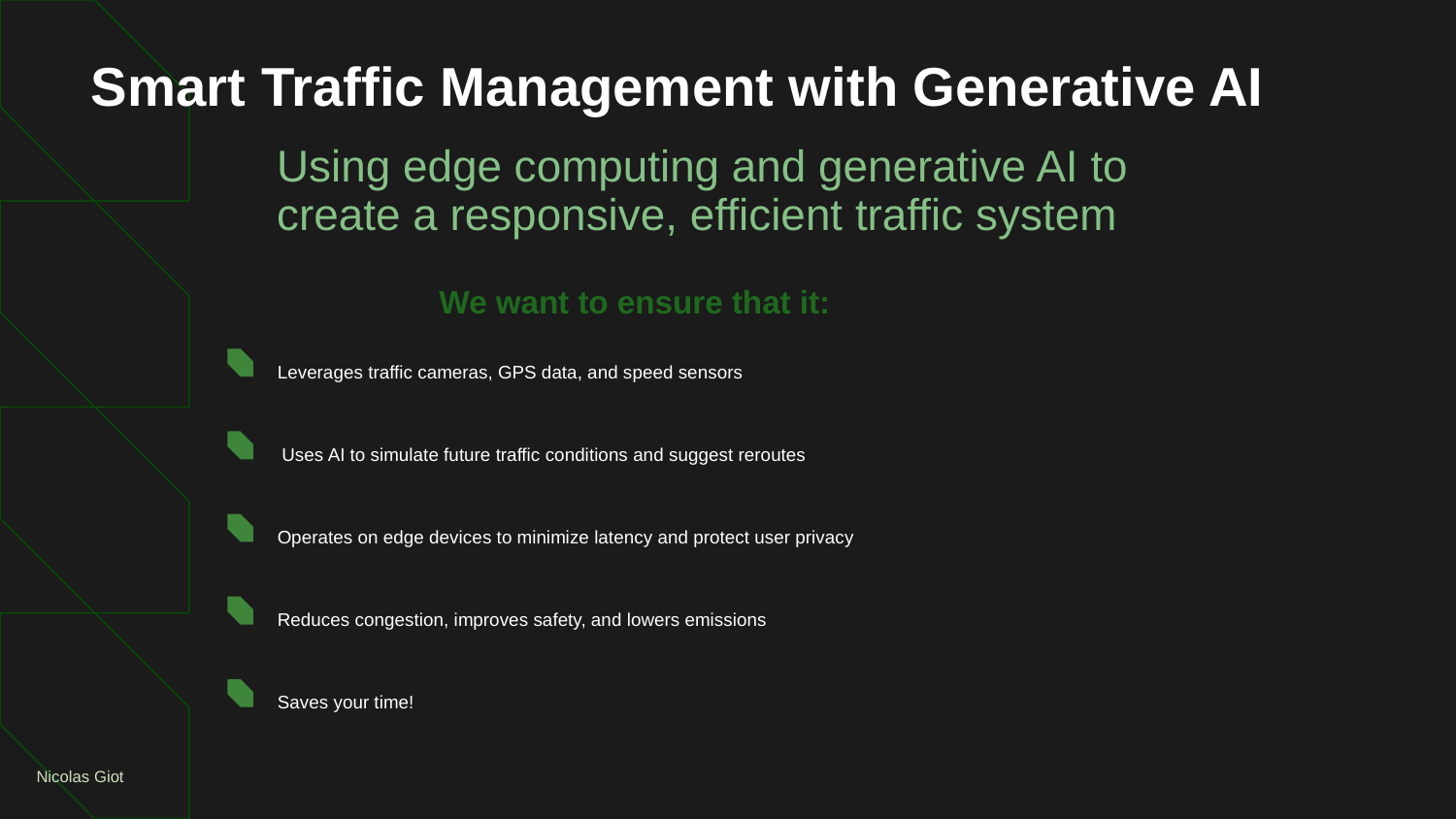

# Smart Traffic Management with Generative AI

               Using edge computing and generative AI to
               create a responsive, efficient traffic system
        We want to ensure that it:

  Leverages traffic cameras, GPS data, and speed sensors

Uses AI to simulate future traffic conditions and suggest reroutes

  Operates on edge devices to minimize latency and protect user privacy

  Reduces congestion, improves safety, and lowers emissions

  Saves your time!
Nicolas Giot